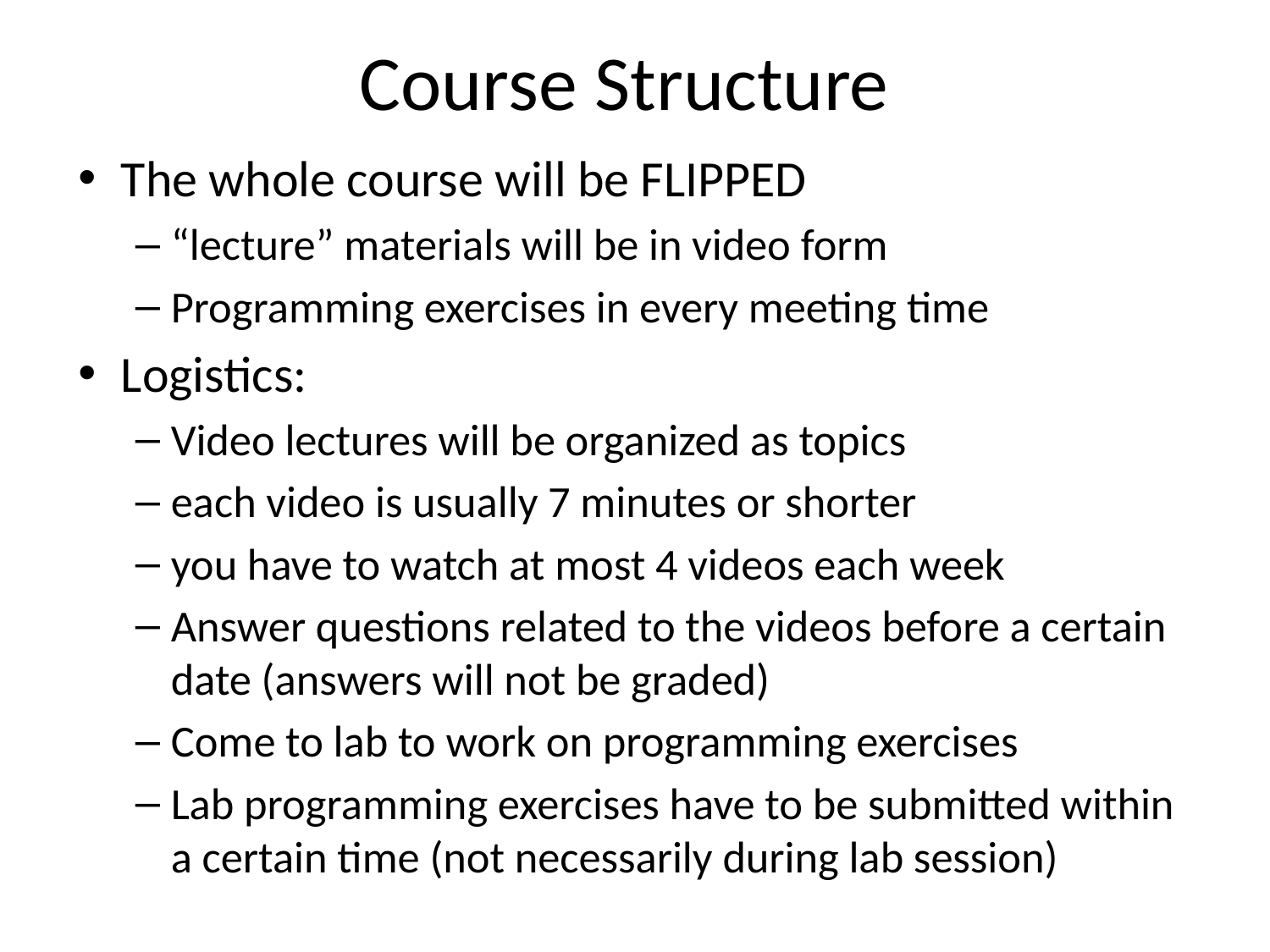

# Course Structure
The whole course will be FLIPPED
“lecture” materials will be in video form
Programming exercises in every meeting time
Logistics:
Video lectures will be organized as topics
each video is usually 7 minutes or shorter
you have to watch at most 4 videos each week
Answer questions related to the videos before a certain date (answers will not be graded)
Come to lab to work on programming exercises
Lab programming exercises have to be submitted within a certain time (not necessarily during lab session)